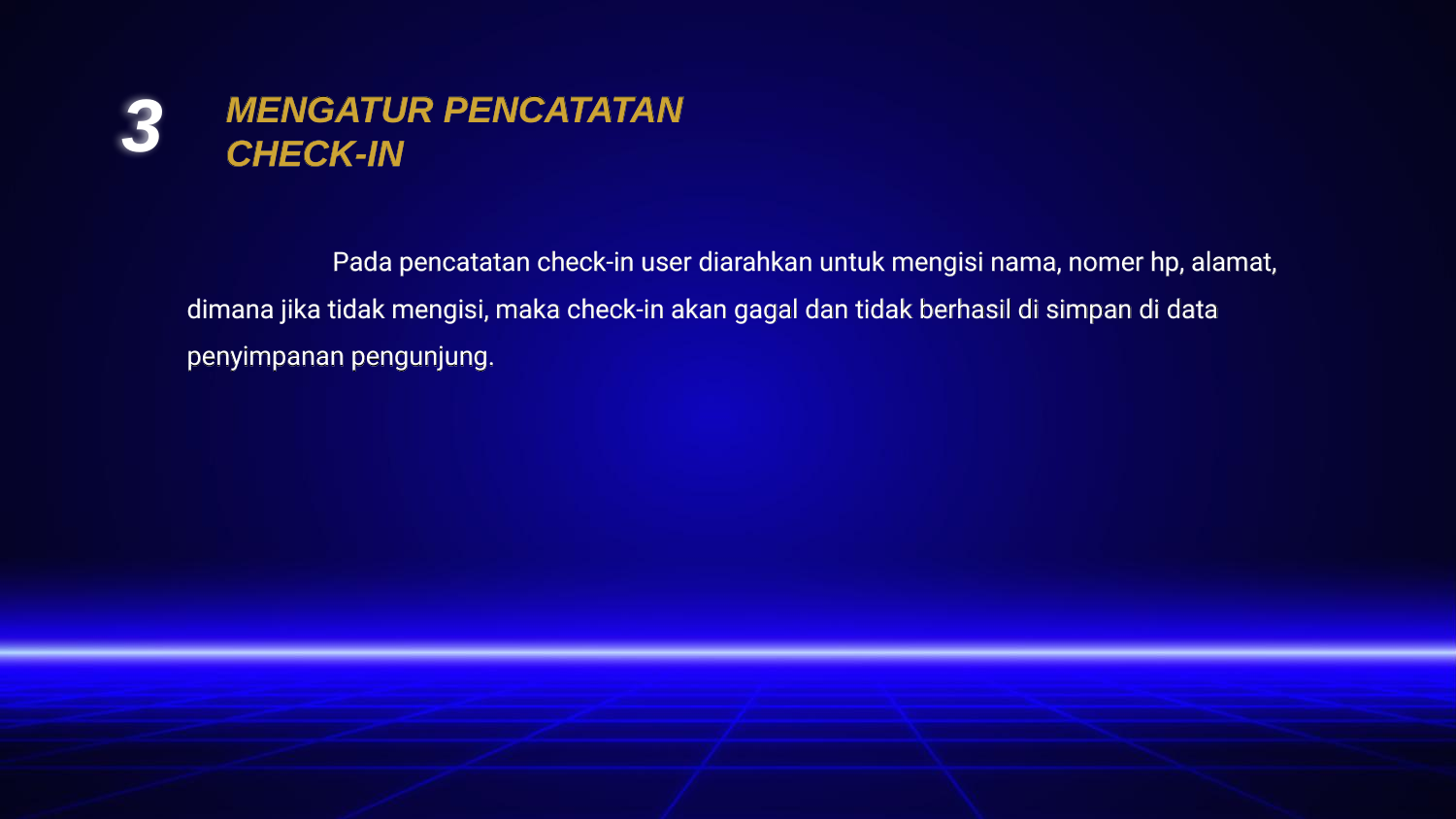

3
MENGATUR PENCATATAN CHECK-IN
	Pada pencatatan check-in user diarahkan untuk mengisi nama, nomer hp, alamat, dimana jika tidak mengisi, maka check-in akan gagal dan tidak berhasil di simpan di data penyimpanan pengunjung.